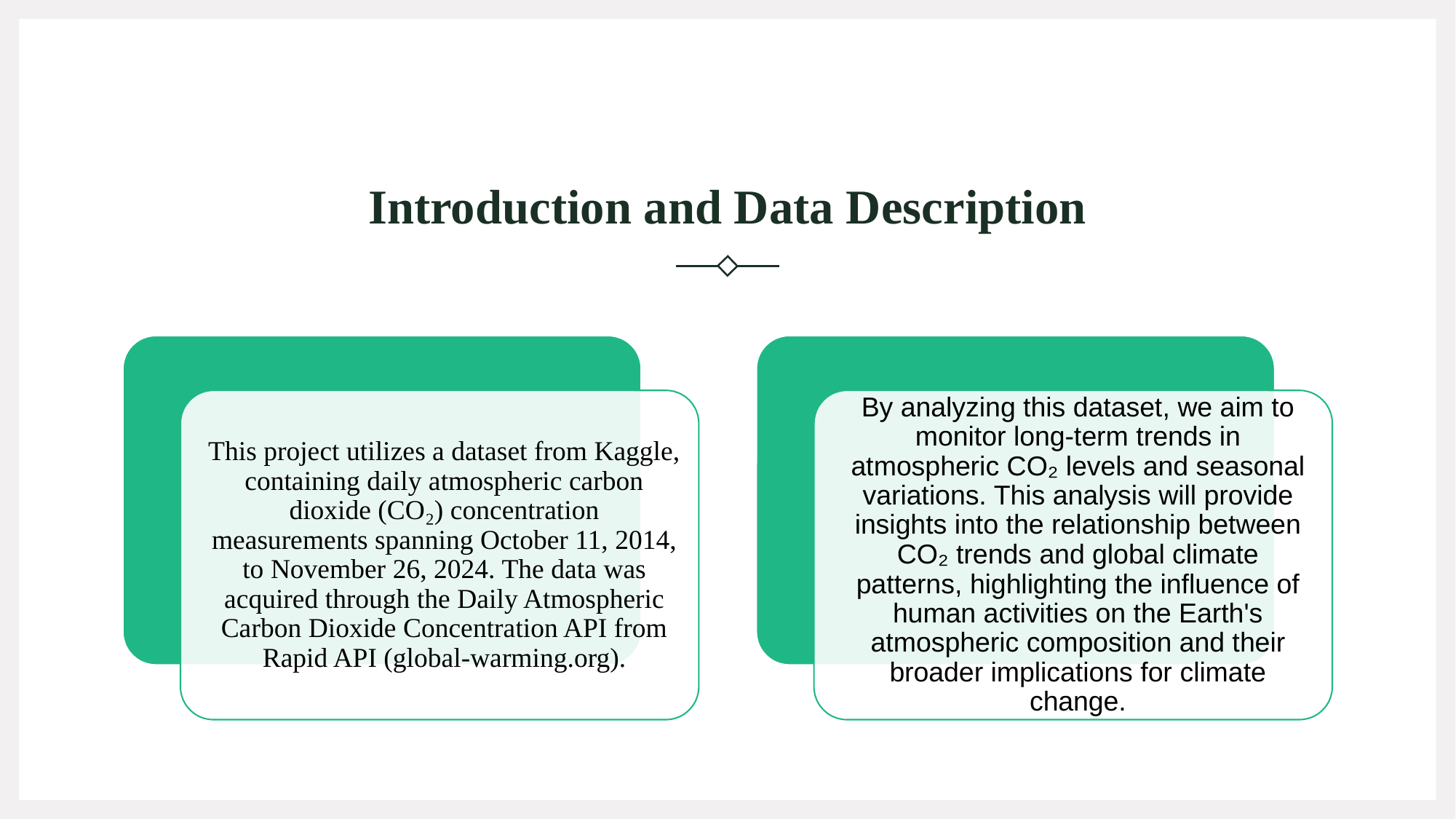

# Introduction and Data Description

This project utilizes a dataset from Kaggle, containing daily atmospheric carbon dioxide (CO₂) concentration measurements spanning October 11, 2014, to November 26, 2024. The data was acquired through the Daily Atmospheric Carbon Dioxide Concentration API from Rapid API (global-warming.org).
By analyzing this dataset, we aim to monitor long-term trends in atmospheric CO₂ levels and seasonal variations. This analysis will provide insights into the relationship between CO₂ trends and global climate patterns, highlighting the influence of human activities on the Earth's atmospheric composition and their broader implications for climate change.